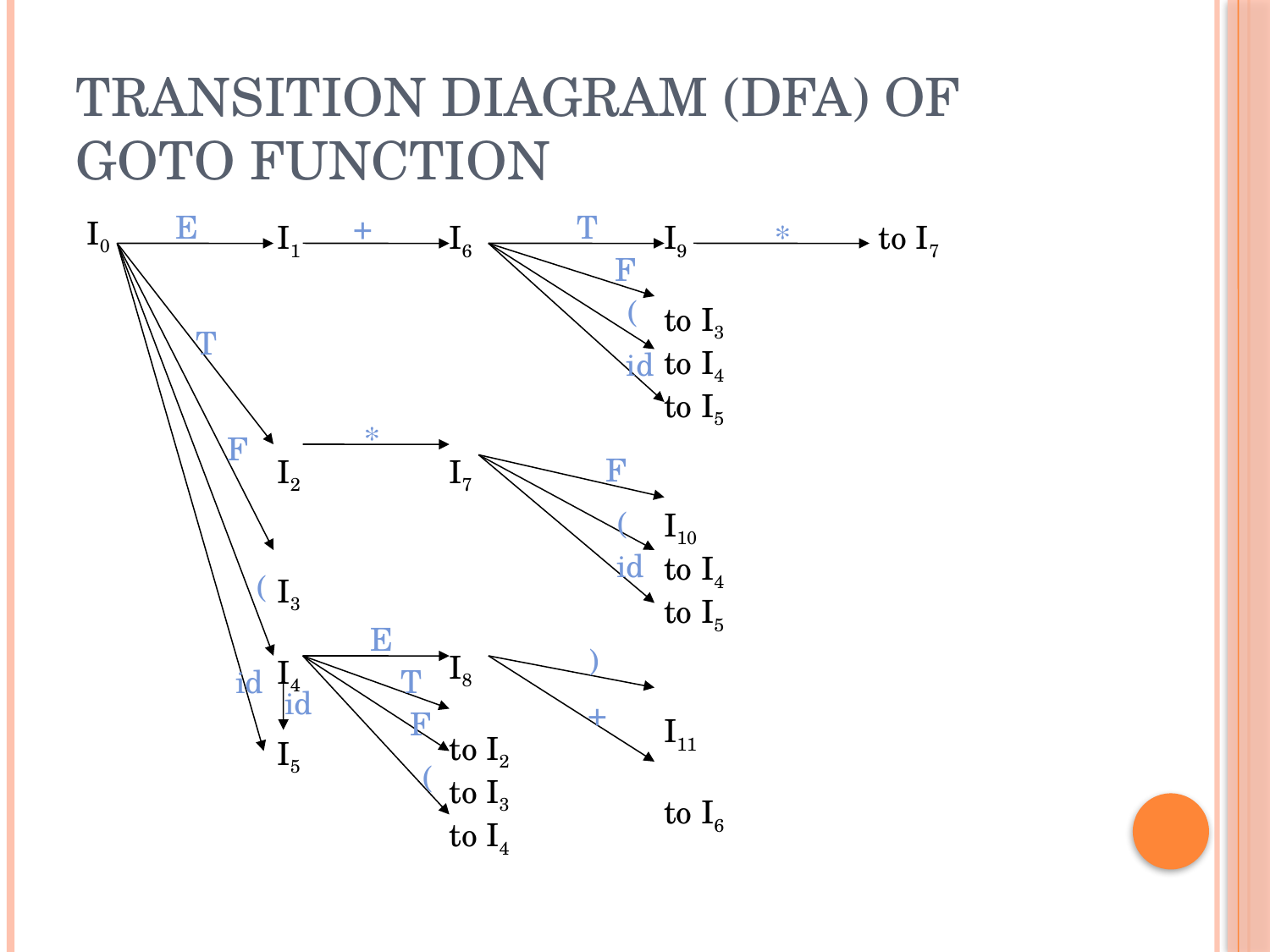

# Transition Diagram (DFA) of Goto Function
E
+
T
I0
I1

I2

I3

I4

I5
to I7
I6

I7

I8

to I2
to I3
to I4
I9

to I3
to I4
to I5

I10
to I4
to I5

I11

to I6

*

F
(
T
id
*
F

F

(
id
(
E
)

id
T
id

+
F
(